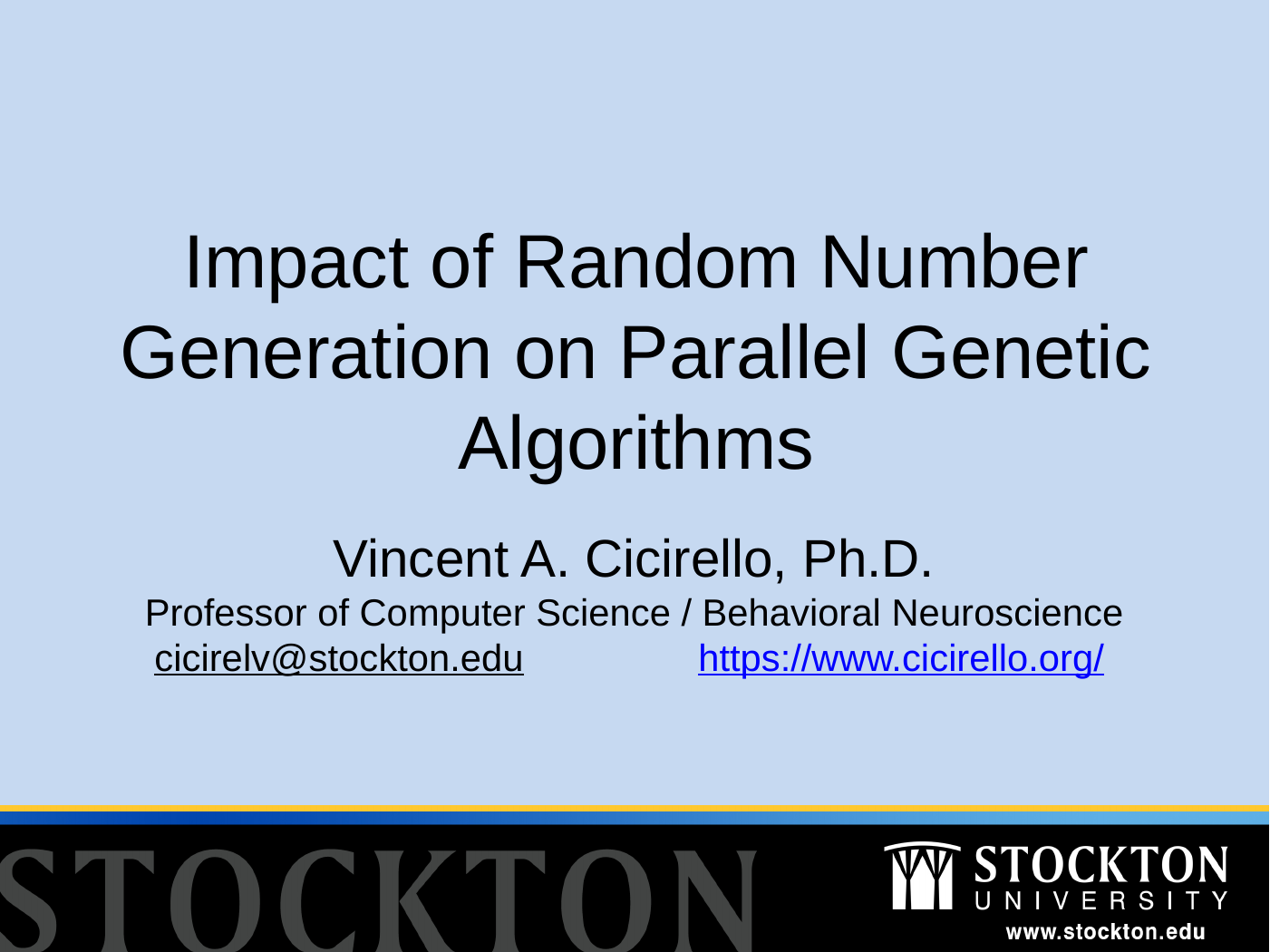

# Impact of Random Number Generation on Parallel Genetic Algorithms
Vincent A. Cicirello, Ph.D.
Professor of Computer Science / Behavioral Neuroscience
cicirelv@stockton.edu		https://www.cicirello.org/